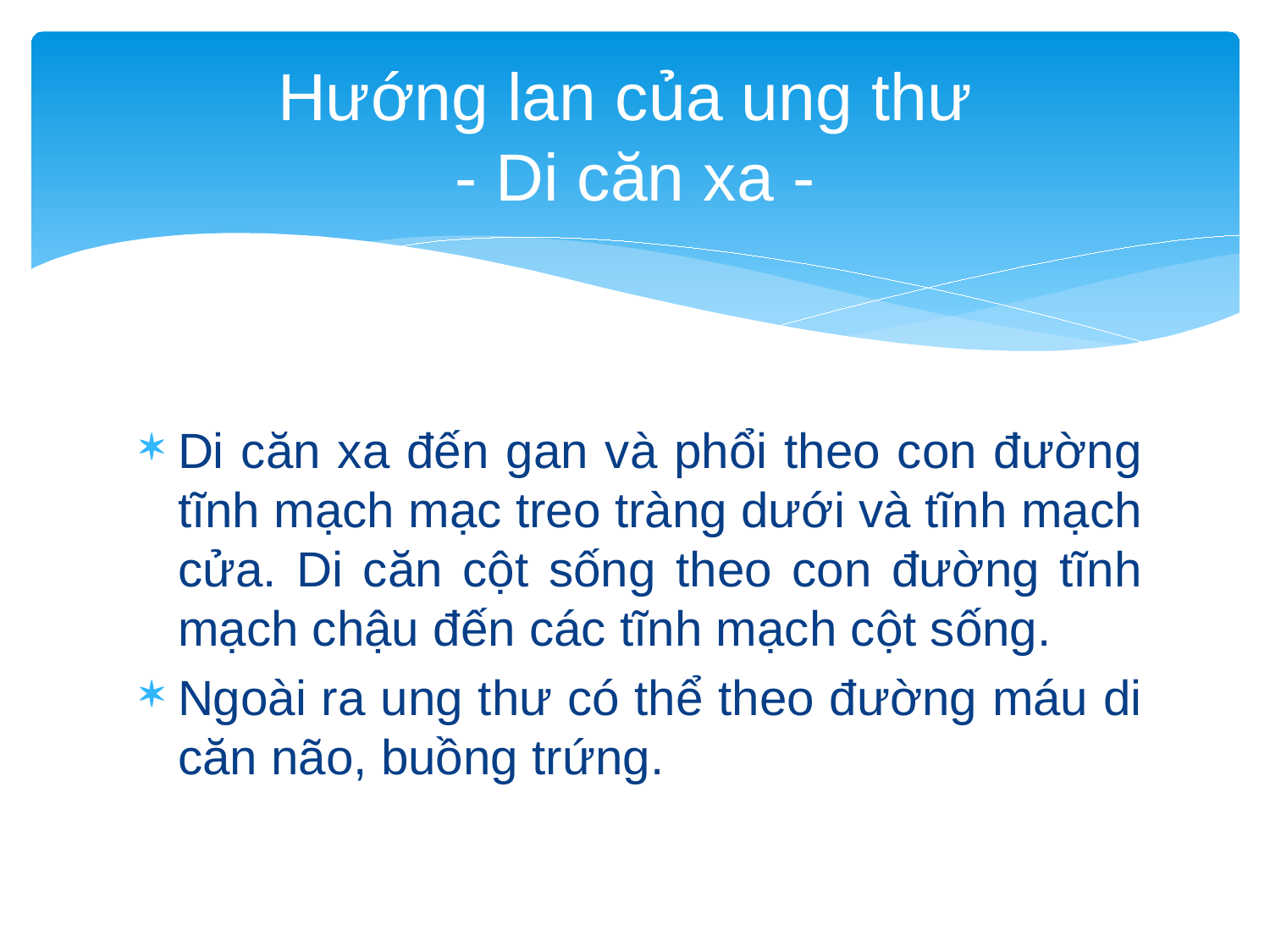

# Hướng lan của ung thư - Di căn xa -
Di căn xa đến gan và phổi theo con đường tĩnh mạch mạc treo tràng dưới và tĩnh mạch cửa. Di căn cột sống theo con đường tĩnh mạch chậu đến các tĩnh mạch cột sống.
Ngoài ra ung thư có thể theo đường máu di căn não, buồng trứng.